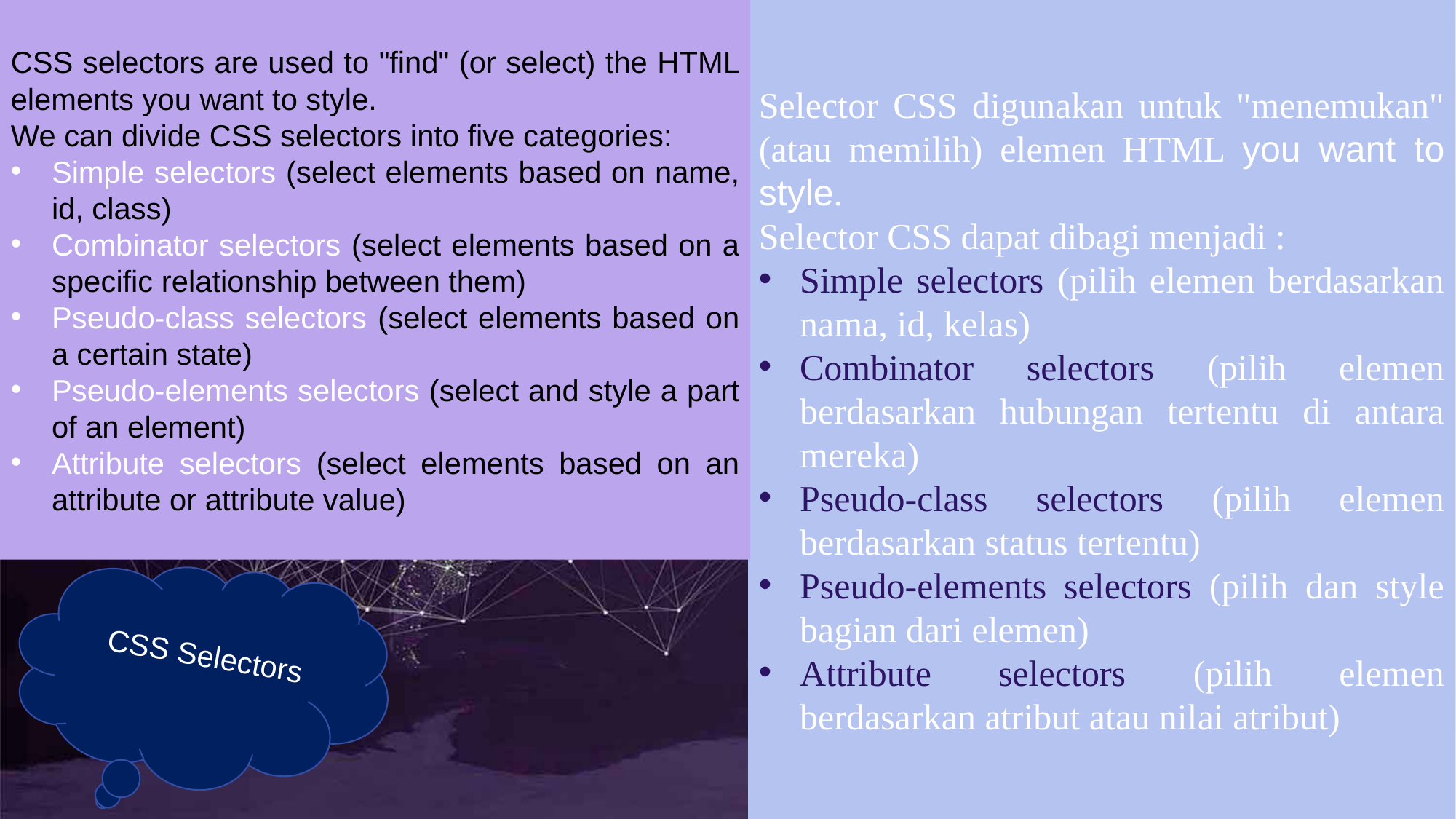

CSS selectors are used to "find" (or select) the HTML elements you want to style.
We can divide CSS selectors into five categories:
Simple selectors (select elements based on name, id, class)
Combinator selectors (select elements based on a specific relationship between them)
Pseudo-class selectors (select elements based on a certain state)
Pseudo-elements selectors (select and style a part of an element)
Attribute selectors (select elements based on an attribute or attribute value)
Selector CSS digunakan untuk "menemukan" (atau memilih) elemen HTML you want to style.
Selector CSS dapat dibagi menjadi :
Simple selectors (pilih elemen berdasarkan nama, id, kelas)
Combinator selectors (pilih elemen berdasarkan hubungan tertentu di antara mereka)
Pseudo-class selectors (pilih elemen berdasarkan status tertentu)
Pseudo-elements selectors (pilih dan style bagian dari elemen)
Attribute selectors (pilih elemen berdasarkan atribut atau nilai atribut)
CSS Selectors